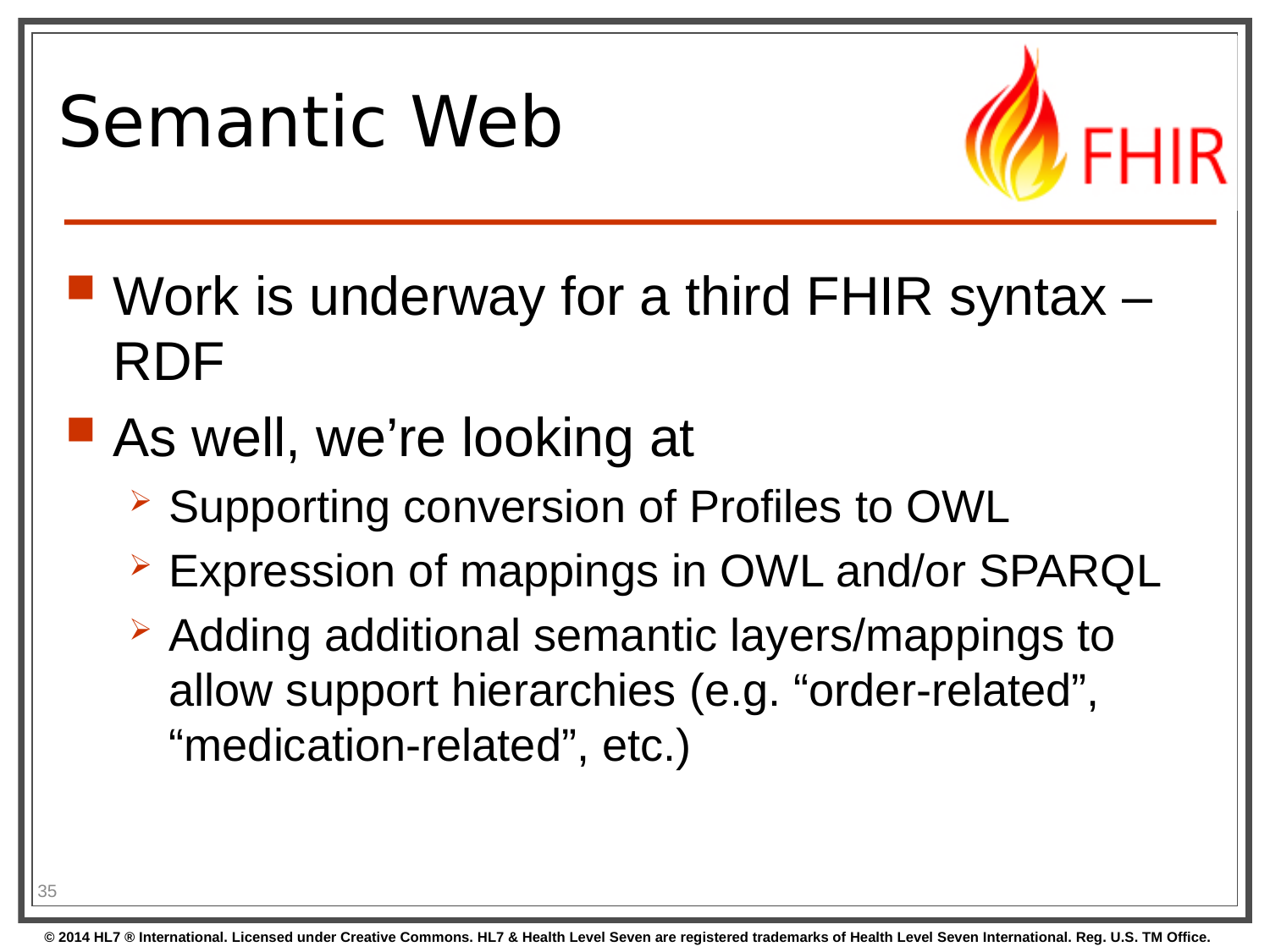

# Semantic Web
Work is underway for a third FHIR syntax – RDF
As well, we’re looking at
Supporting conversion of Profiles to OWL
Expression of mappings in OWL and/or SPARQL
Adding additional semantic layers/mappings to allow support hierarchies (e.g. “order-related”, “medication-related”, etc.)
35